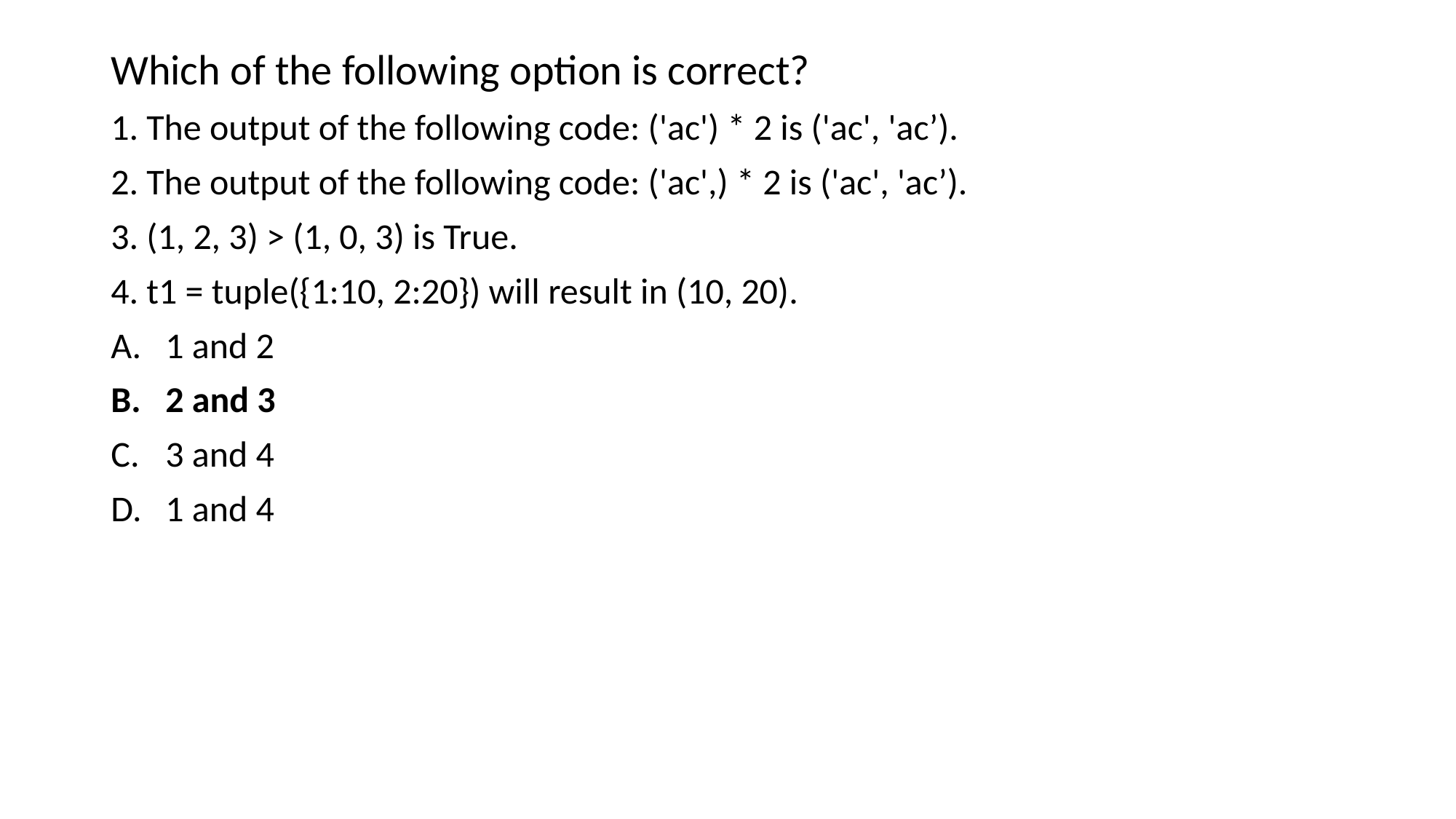

Which of the following option is correct?
1. The output of the following code: ('ac') * 2 is ('ac', 'ac’).
2. The output of the following code: ('ac',) * 2 is ('ac', 'ac’).
3. (1, 2, 3) > (1, 0, 3) is True.
4. t1 = tuple({1:10, 2:20}) will result in (10, 20).
1 and 2
2 and 3
3 and 4
1 and 4